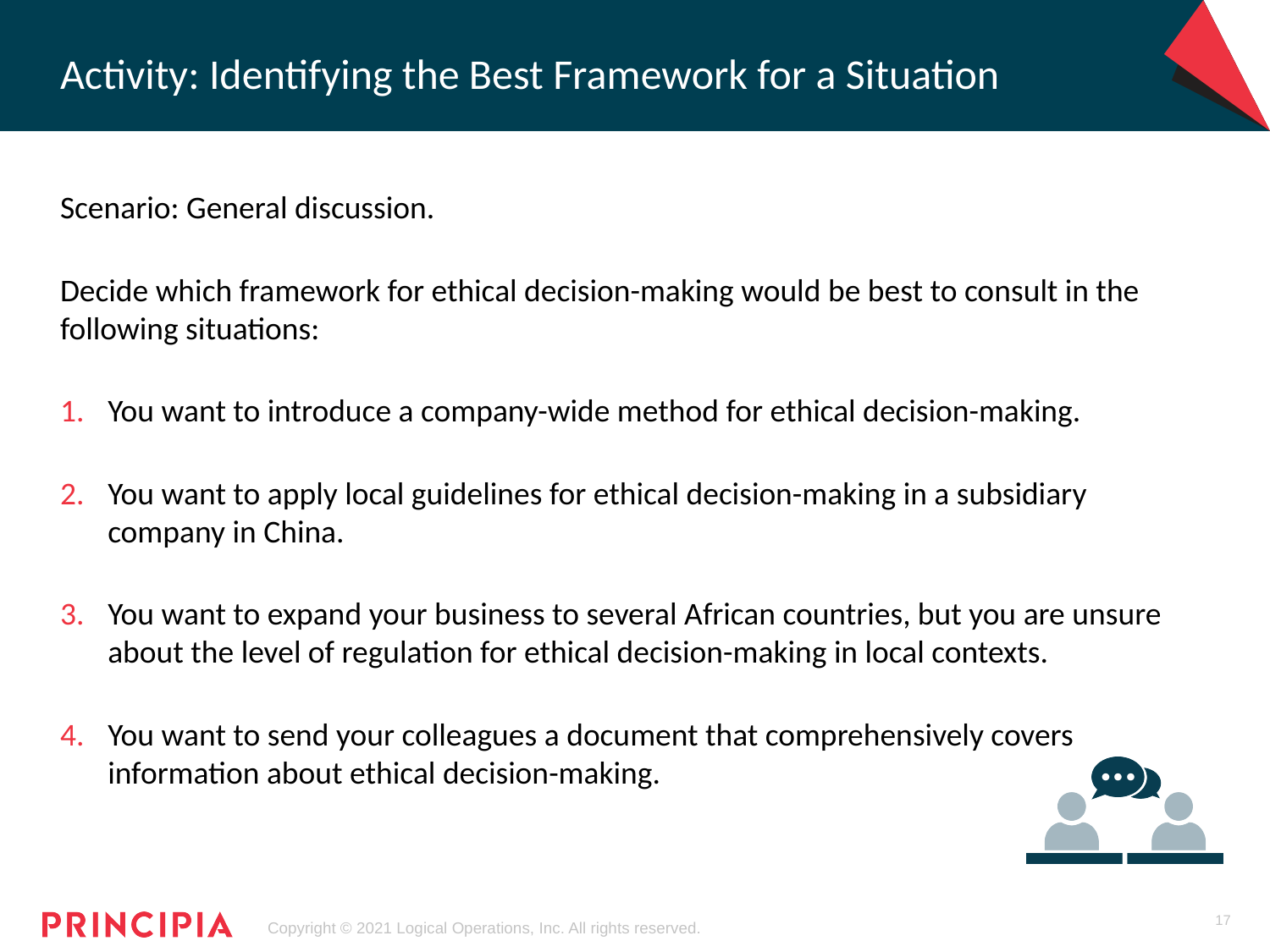

# Activity: Identifying the Best Framework for a Situation
Scenario: General discussion.
Decide which framework for ethical decision-making would be best to consult in the following situations:
You want to introduce a company-wide method for ethical decision-making.
You want to apply local guidelines for ethical decision-making in a subsidiary company in China.
You want to expand your business to several African countries, but you are unsure about the level of regulation for ethical decision-making in local contexts.
You want to send your colleagues a document that comprehensively covers information about ethical decision-making.
17